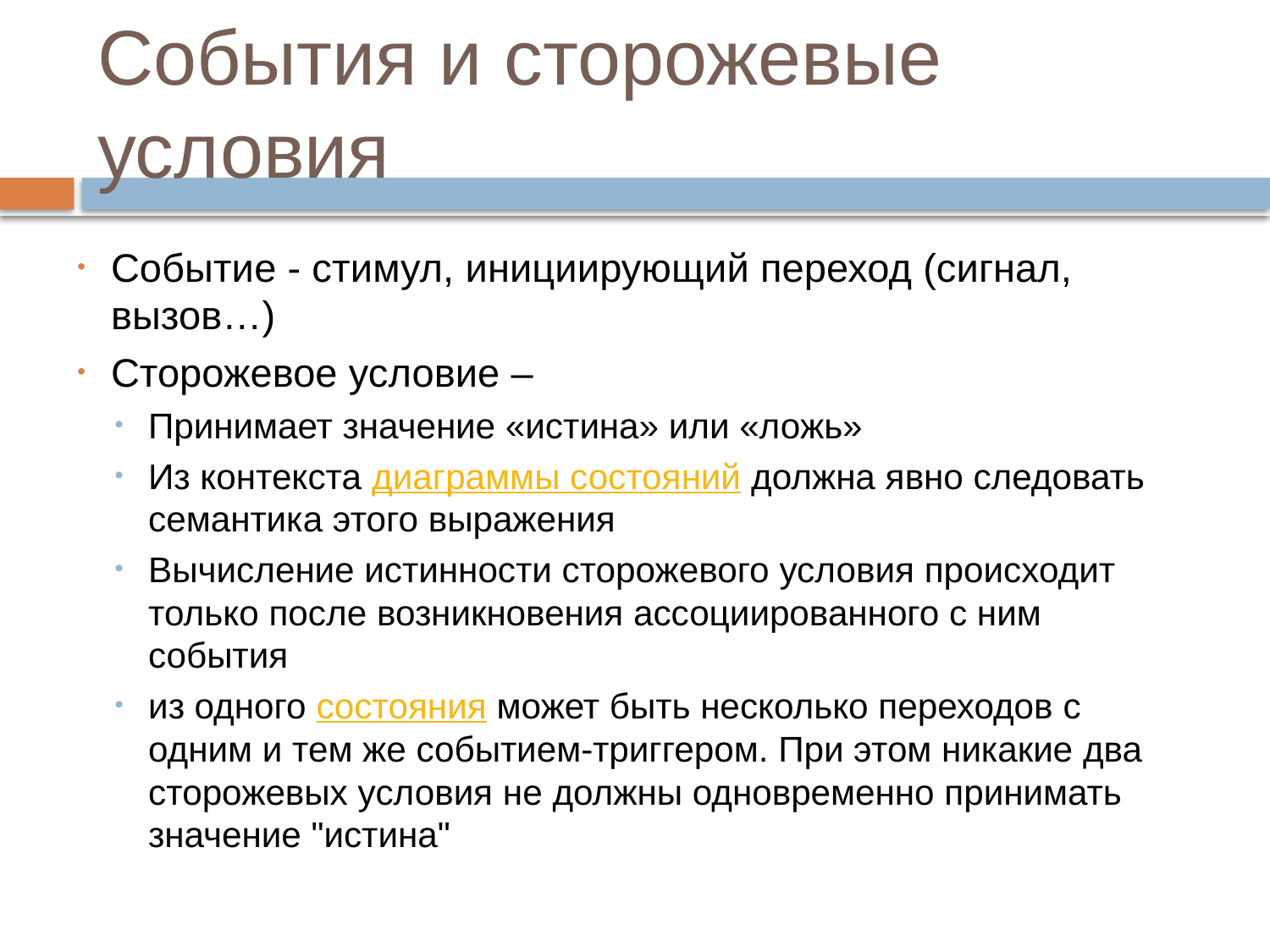

# События и сторожевые условия
Событие - стимул, инициирующий переход (сигнал, вызов…)
Сторожевое условие –
Принимает значение «истина» или «ложь»
Из контекста диаграммы состояний должна явно следовать семантика этого выражения
Вычисление истинности сторожевого условия происходит только после возникновения ассоциированного с ним события
из одного состояния может быть несколько переходов с одним и тем же событием-триггером. При этом никакие два сторожевых условия не должны одновременно принимать значение "истина"